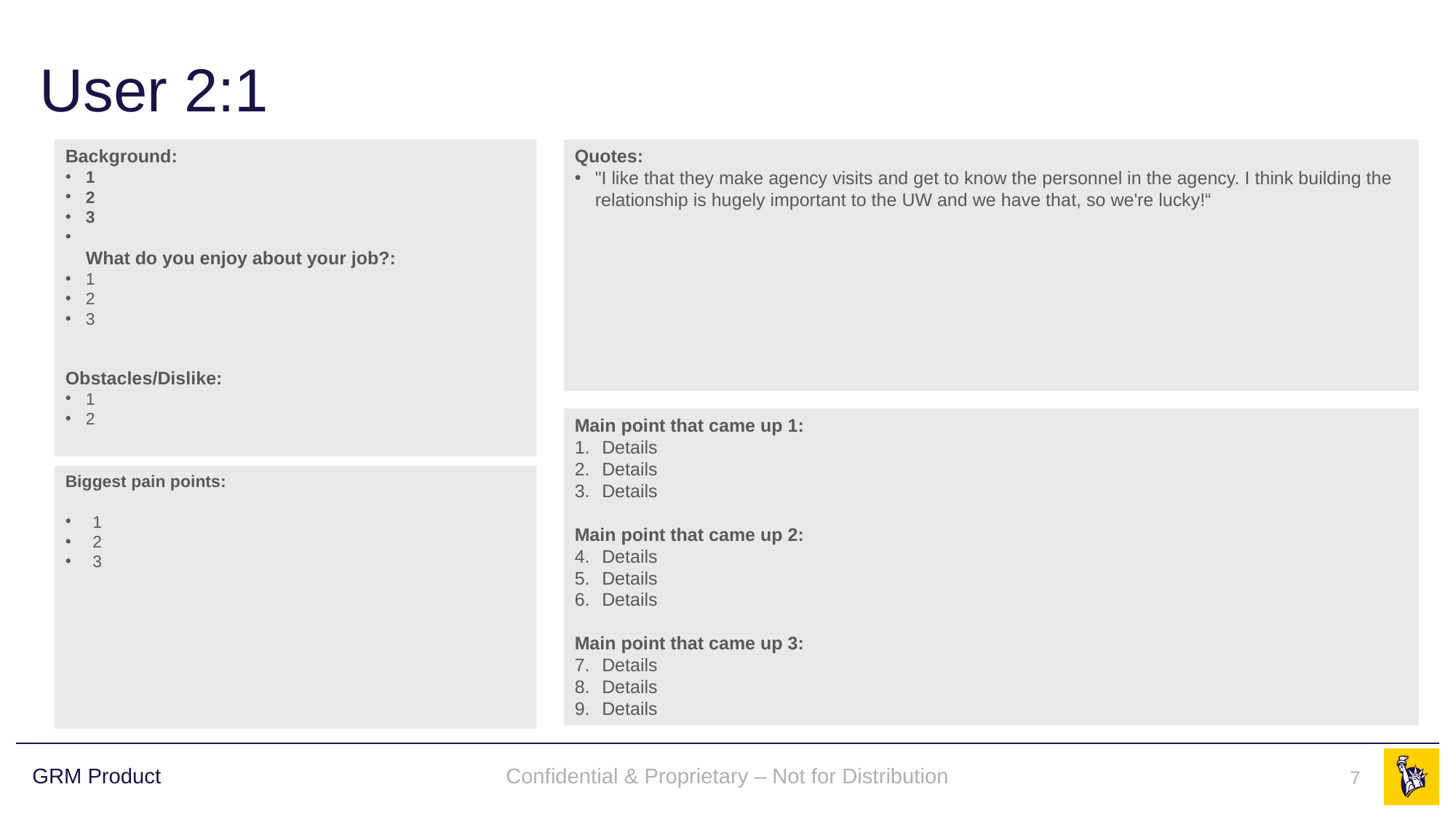

# User 2:1
Background:
1
2
3
What do you enjoy about your job?:
1
2
3

Obstacles/Dislike:
1
2

Quotes:
"I like that they make agency visits and get to know the personnel in the agency. I think building the relationship is hugely important to the UW and we have that, so we're lucky!“

Main point that came up 1:
Details
Details
Details

Main point that came up 2:
Details
Details
Details

Main point that came up 3:
Details
Details
Details

Biggest pain points:

1
2
3

Confidential & Proprietary – Not for Distribution
7